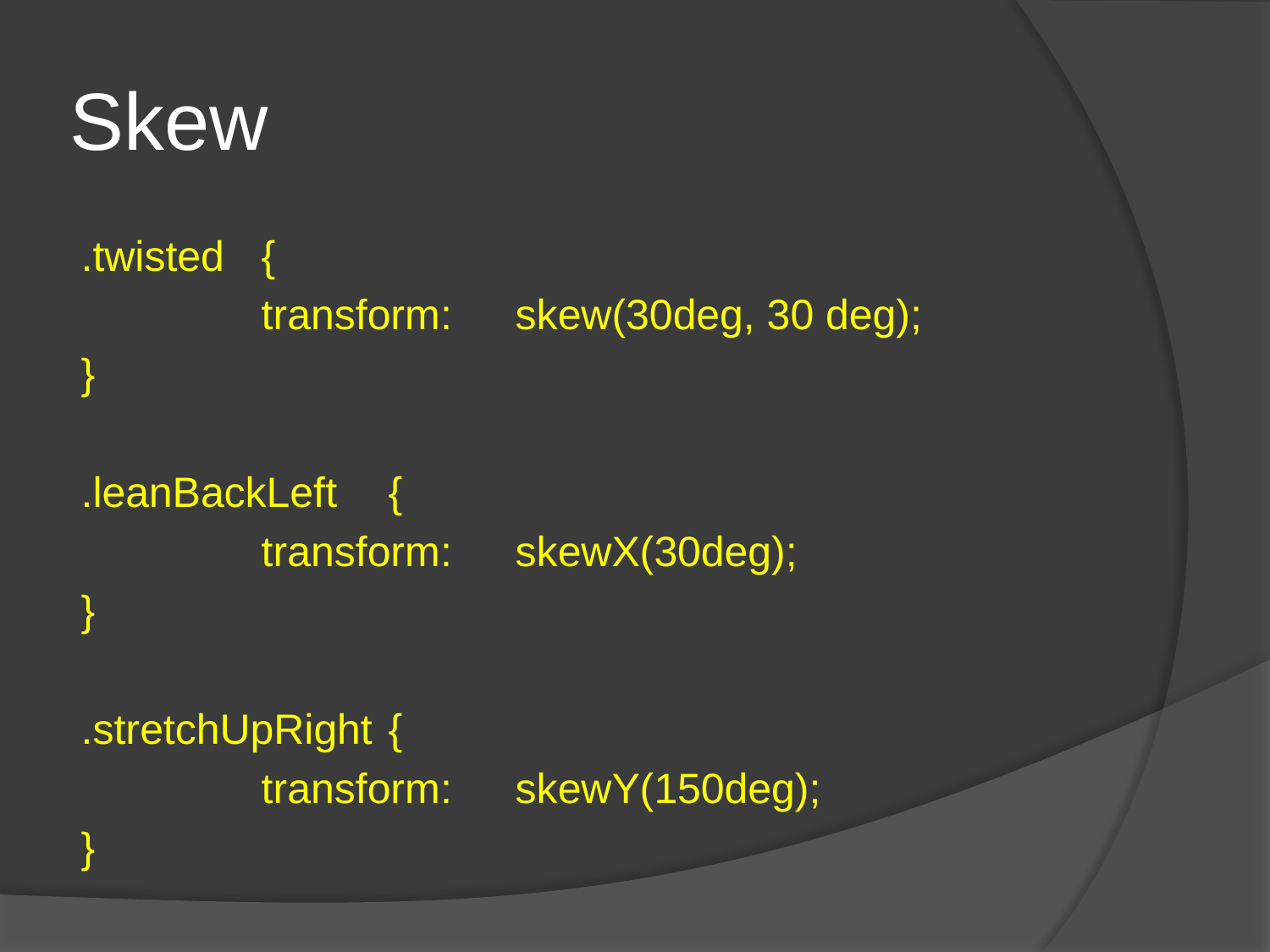

# Skew
.twisted	{
		transform:	skew(30deg, 30 deg);
}

.leanBackLeft	{
		transform:	skewX(30deg);
}

.stretchUpRight	{
		transform:	skewY(150deg);
}